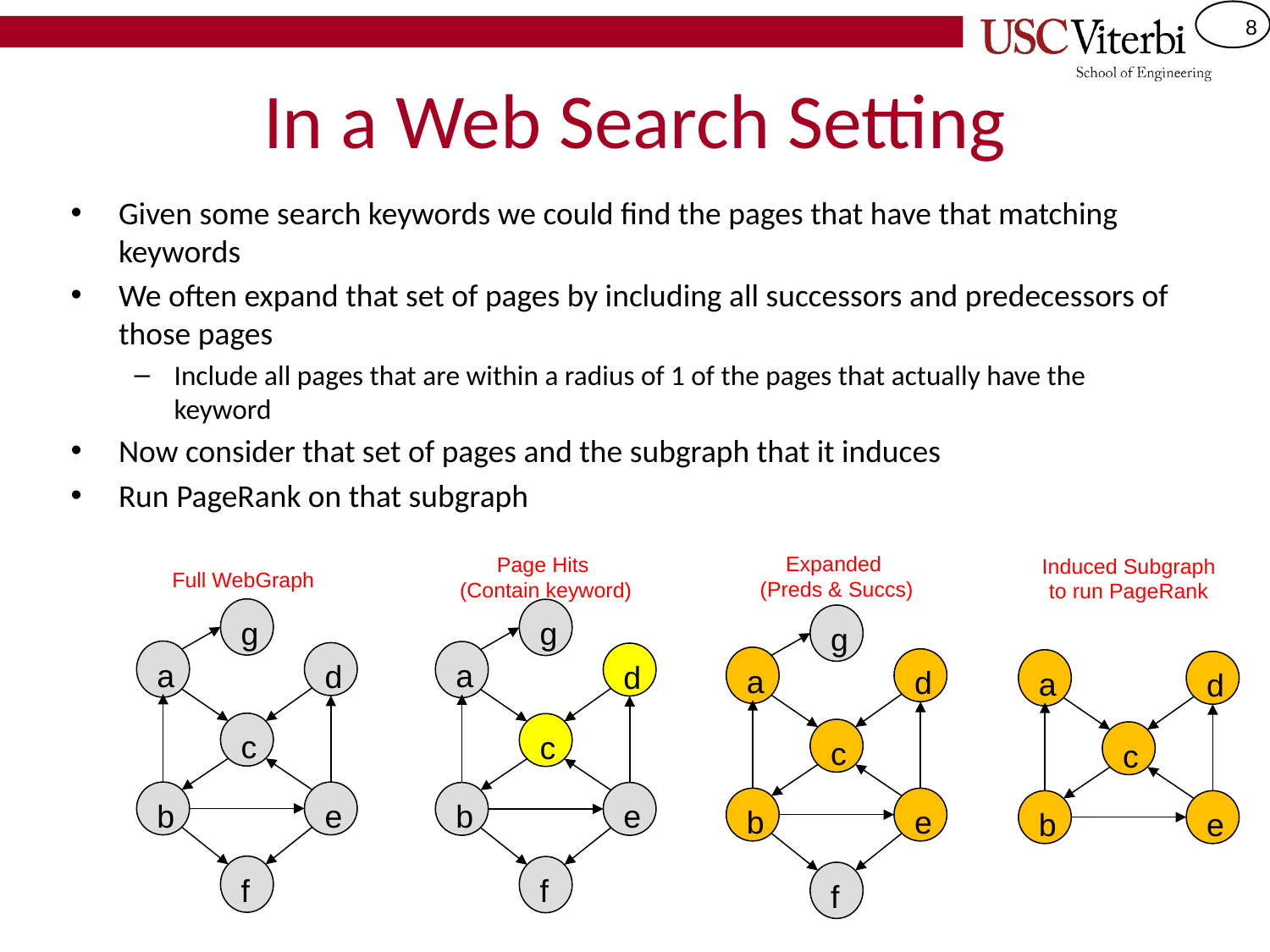

# In a Web Search Setting
Given some search keywords we could find the pages that have that matching keywords
We often expand that set of pages by including all successors and predecessors of those pages
Include all pages that are within a radius of 1 of the pages that actually have the keyword
Now consider that set of pages and the subgraph that it induces
Run PageRank on that subgraph
Expanded
(Preds & Succs)
Page Hits
(Contain keyword)
Induced Subgraph to run PageRank
Full WebGraph
g
g
g
a
a
d
d
a
d
a
d
c
c
c
c
b
e
b
e
b
e
b
e
f
f
f